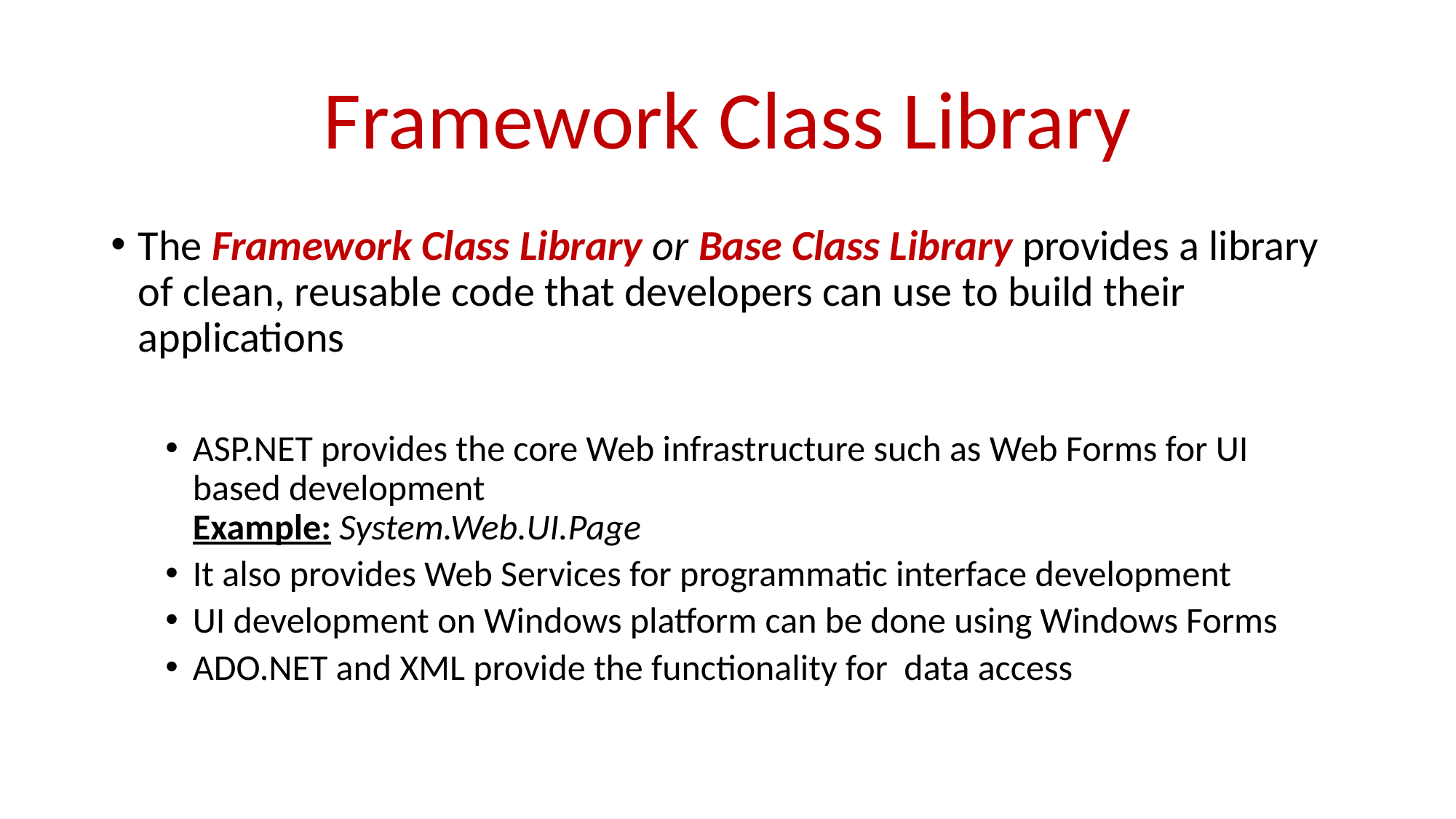

# Framework Class Library
The Framework Class Library or Base Class Library provides a library of clean, reusable code that developers can use to build their applications

ASP.NET provides the core Web infrastructure such as Web Forms for UI based development
Example: System.Web.UI.Page
It also provides Web Services for programmatic interface development
UI development on Windows platform can be done using Windows Forms
ADO.NET and XML provide the functionality for  data access